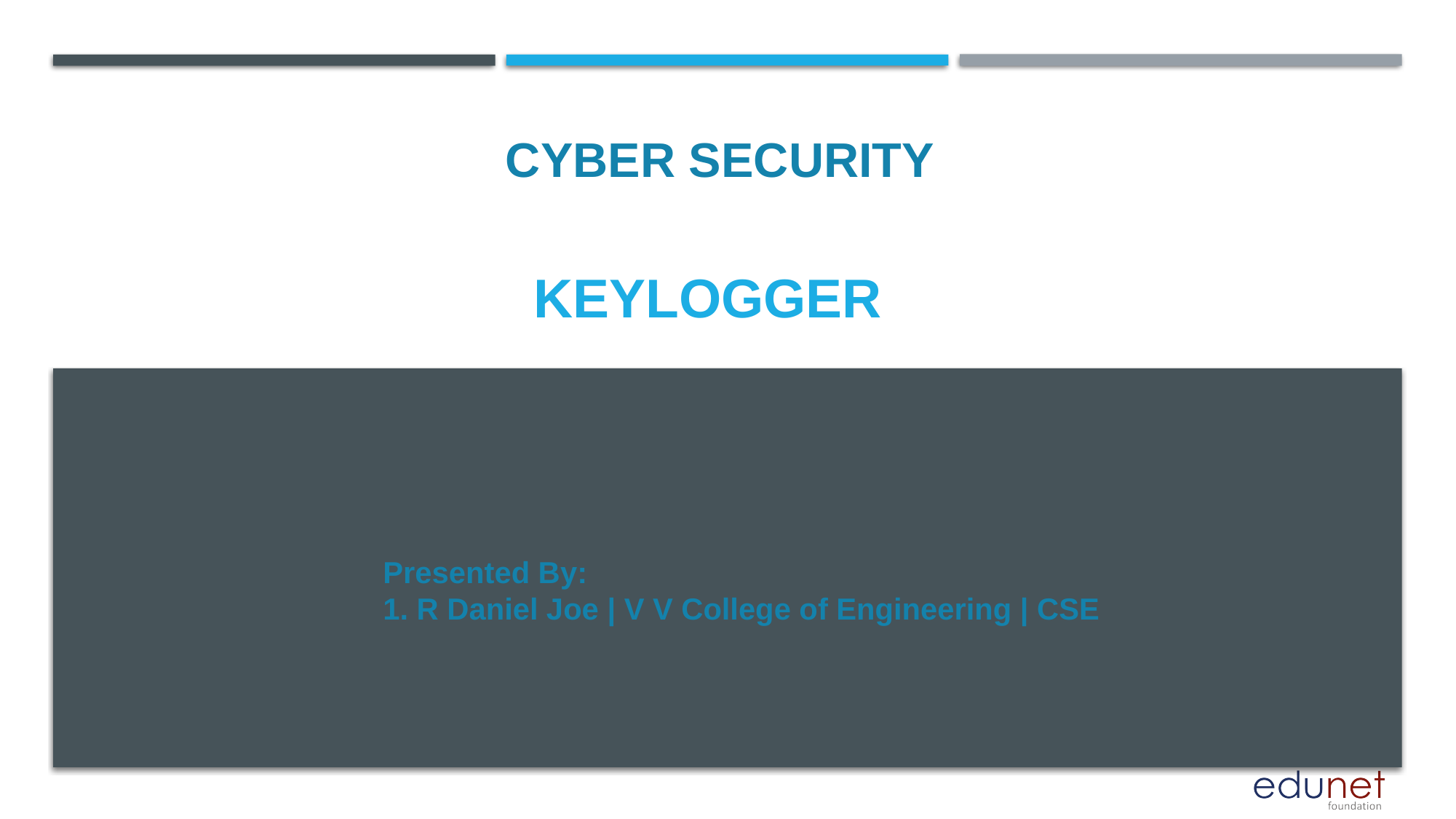

CYBER SECURITY
# Keylogger
Presented By:
1. R Daniel Joe | V V College of Engineering | CSE